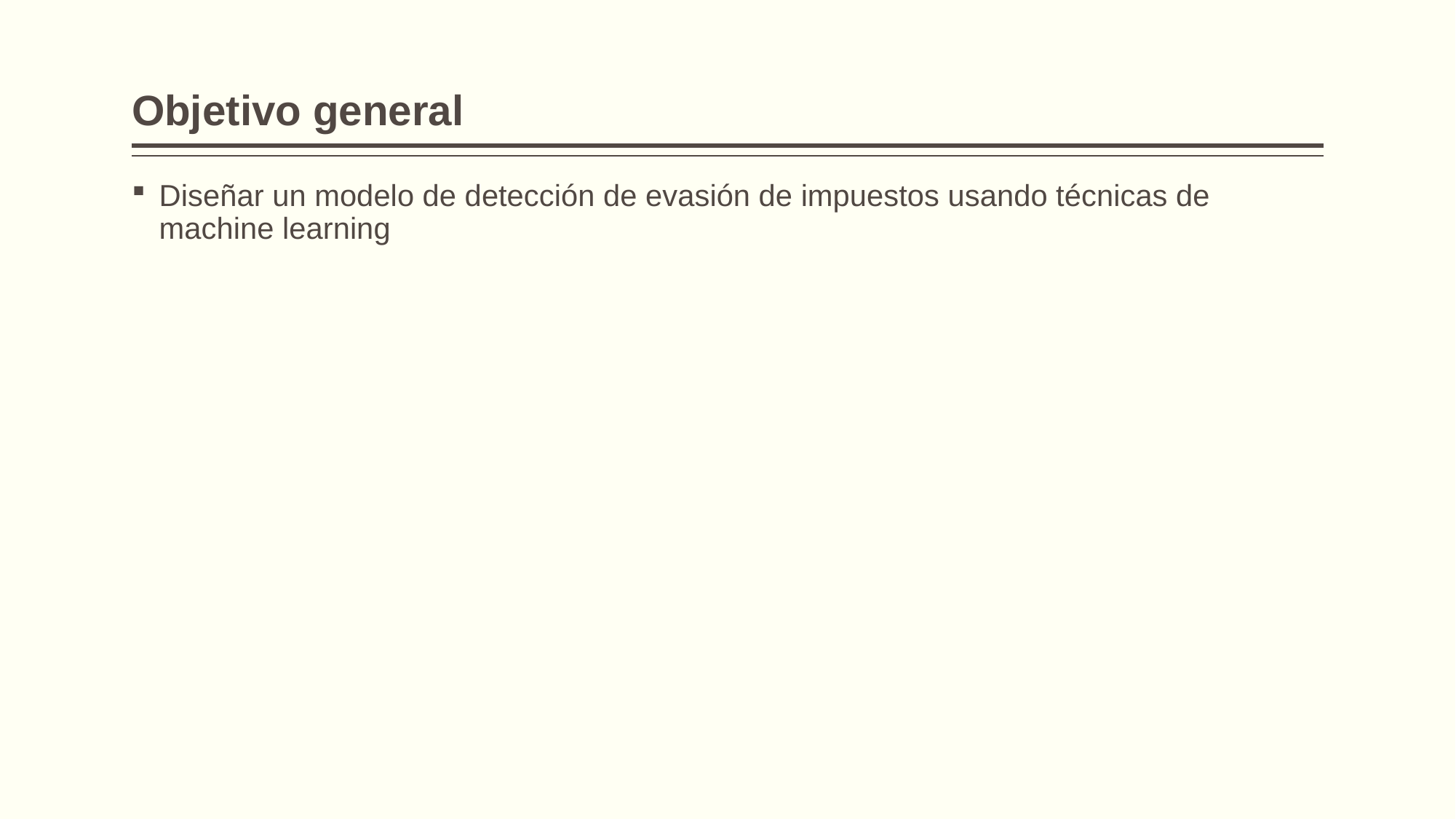

# Objetivo general
Diseñar un modelo de detección de evasión de impuestos usando técnicas de machine learning